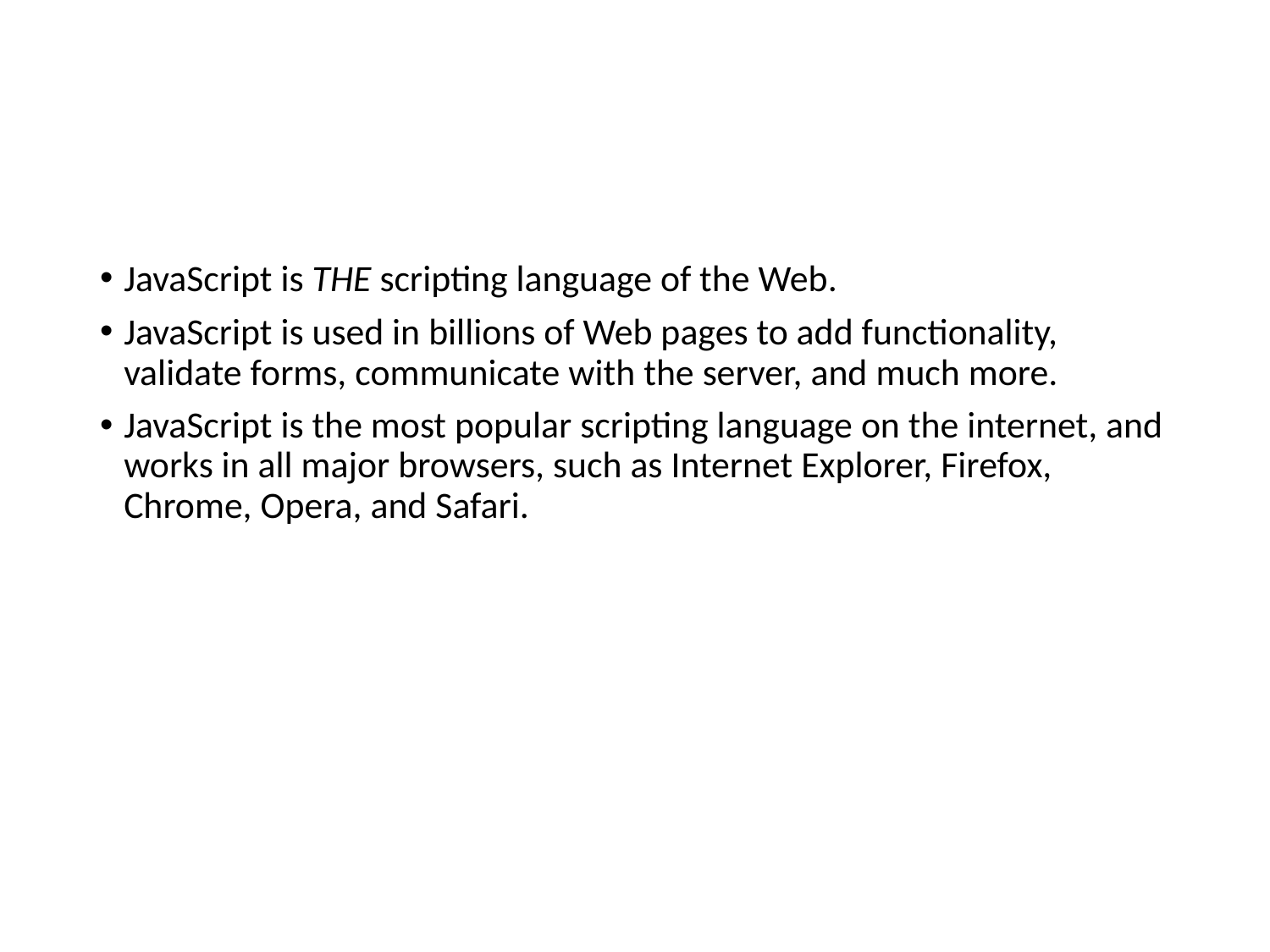

JavaScript is THE scripting language of the Web.
JavaScript is used in billions of Web pages to add functionality, validate forms, communicate with the server, and much more.
JavaScript is the most popular scripting language on the internet, and works in all major browsers, such as Internet Explorer, Firefox, Chrome, Opera, and Safari.